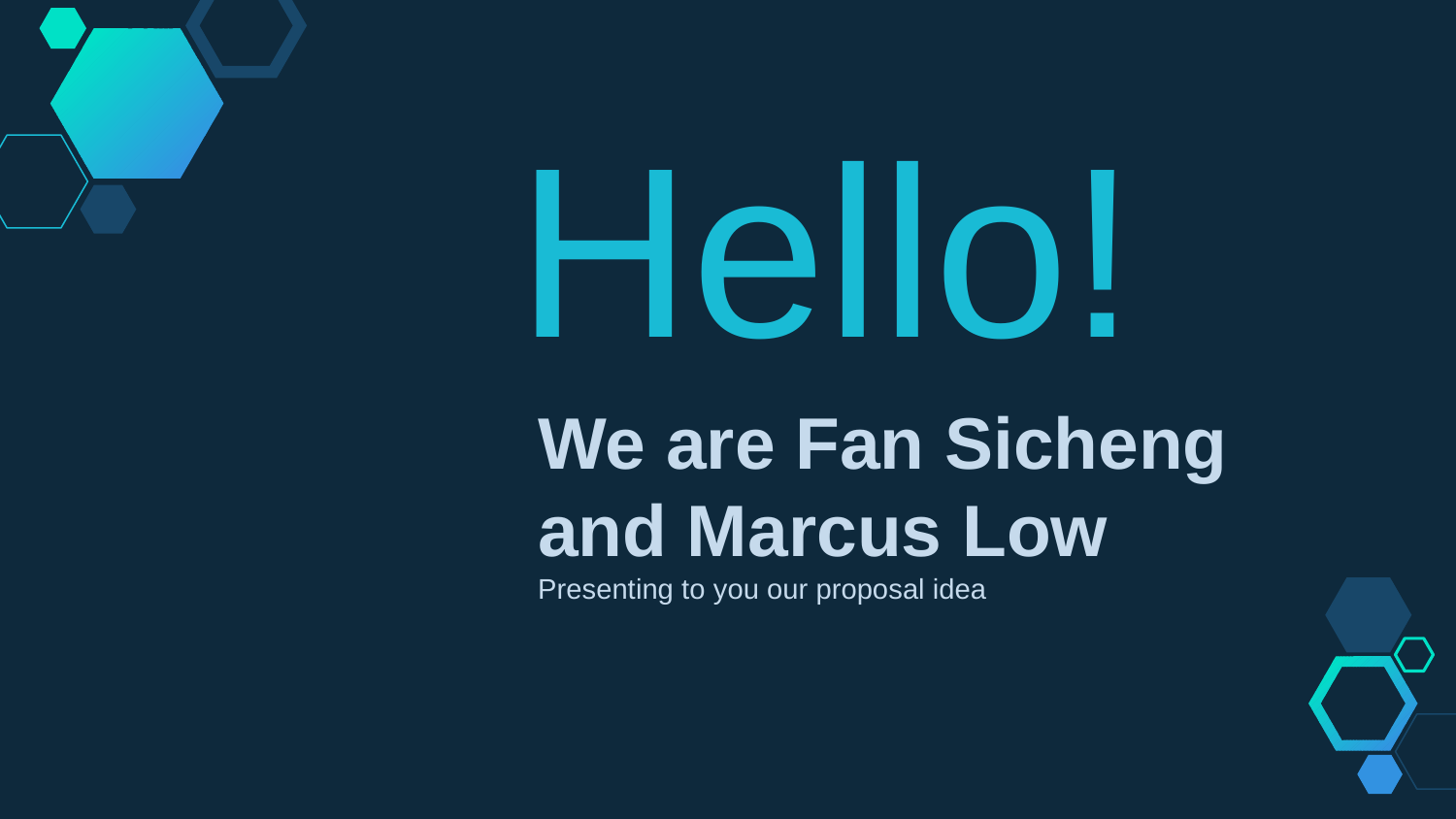

Hello!
We are Fan Sicheng
and Marcus Low
Presenting to you our proposal idea